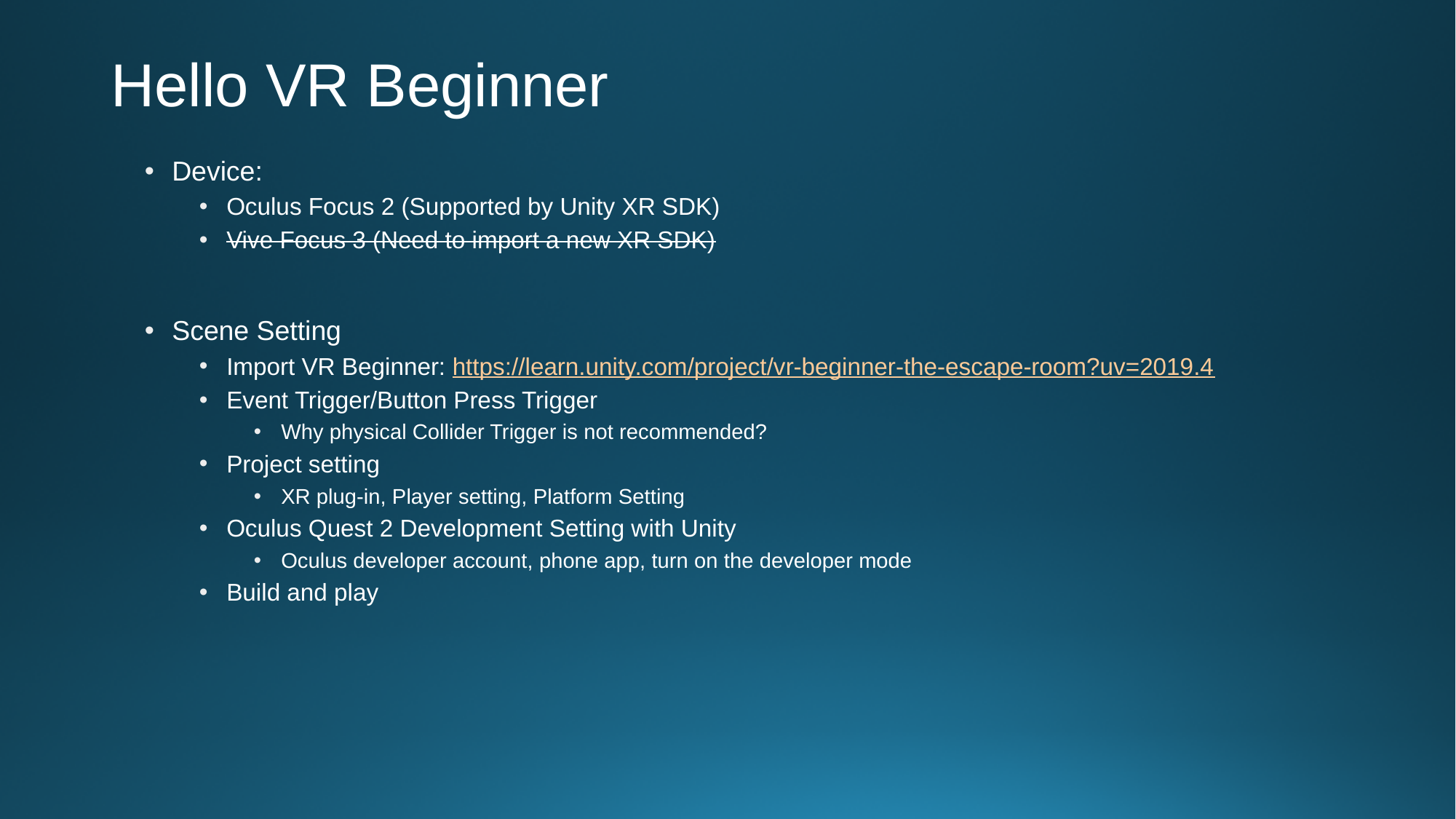

# Hello VR Beginner
Device:
Oculus Focus 2 (Supported by Unity XR SDK)
Vive Focus 3 (Need to import a new XR SDK)

Scene Setting
Import VR Beginner: https://learn.unity.com/project/vr-beginner-the-escape-room?uv=2019.4
Event Trigger/Button Press Trigger
Why physical Collider Trigger is not recommended?
Project setting
XR plug-in, Player setting, Platform Setting
Oculus Quest 2 Development Setting with Unity
Oculus developer account, phone app, turn on the developer mode
Build and play